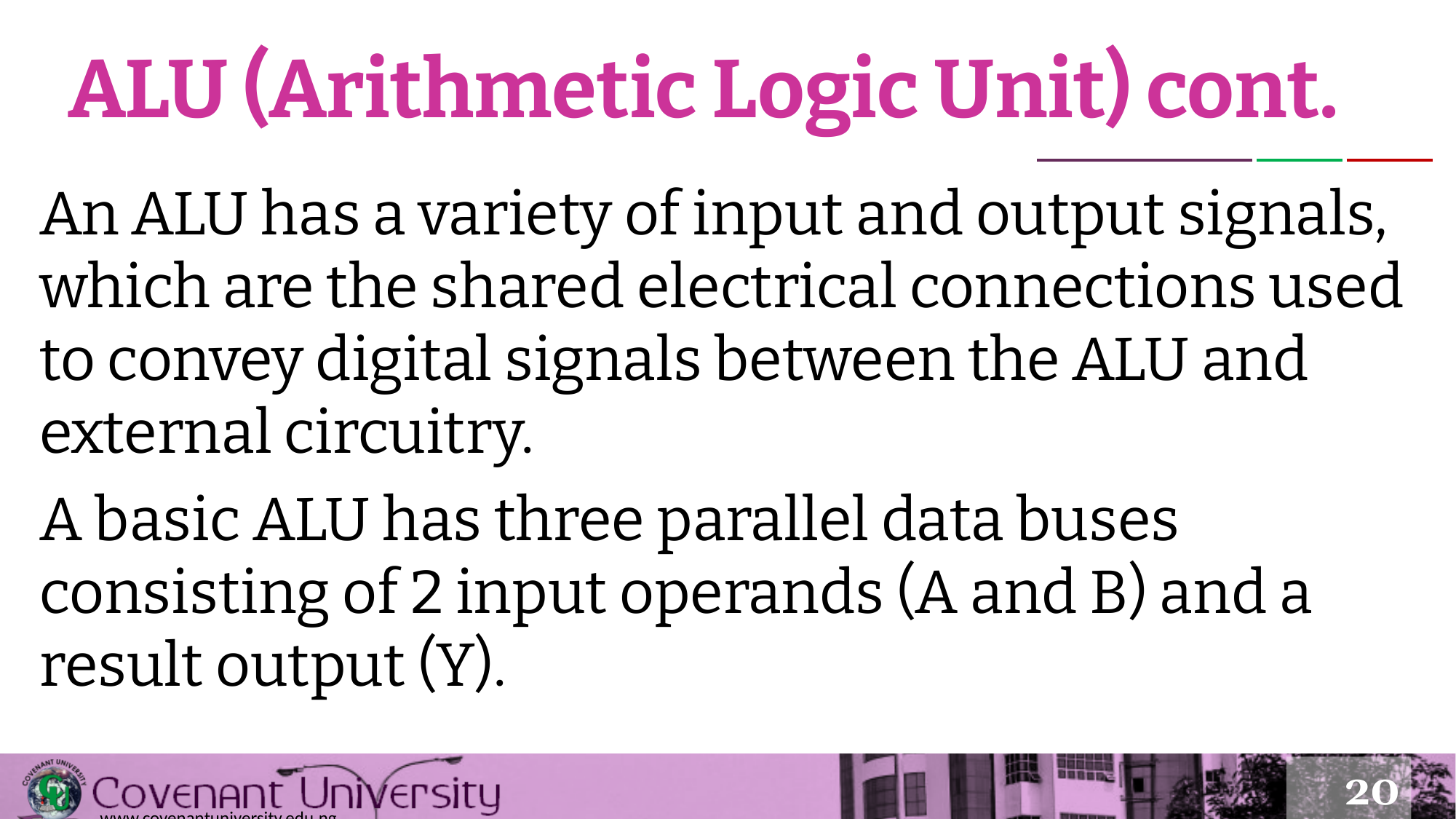

# ALU (Arithmetic Logic Unit) cont.
An ALU has a variety of input and output signals, which are the shared electrical connections used to convey digital signals between the ALU and external circuitry.
A basic ALU has three parallel data buses consisting of 2 input operands (A and B) and a result output (Y).